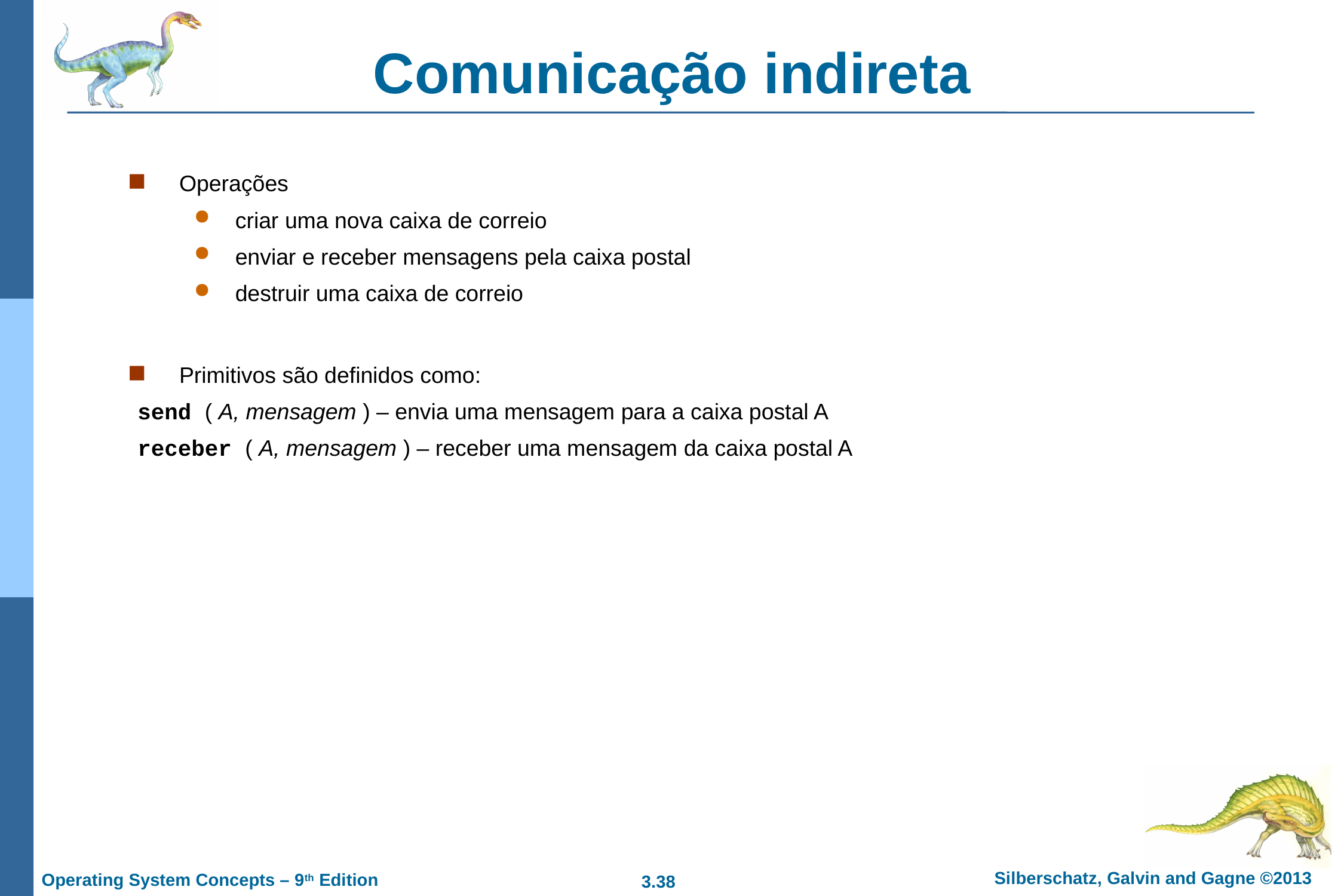

# Comunicação indireta
Operações
criar uma nova caixa de correio
enviar e receber mensagens pela caixa postal
destruir uma caixa de correio

Primitivos são definidos como:
 send ( A, mensagem ) – envia uma mensagem para a caixa postal A
 receber ( A, mensagem ) – receber uma mensagem da caixa postal A